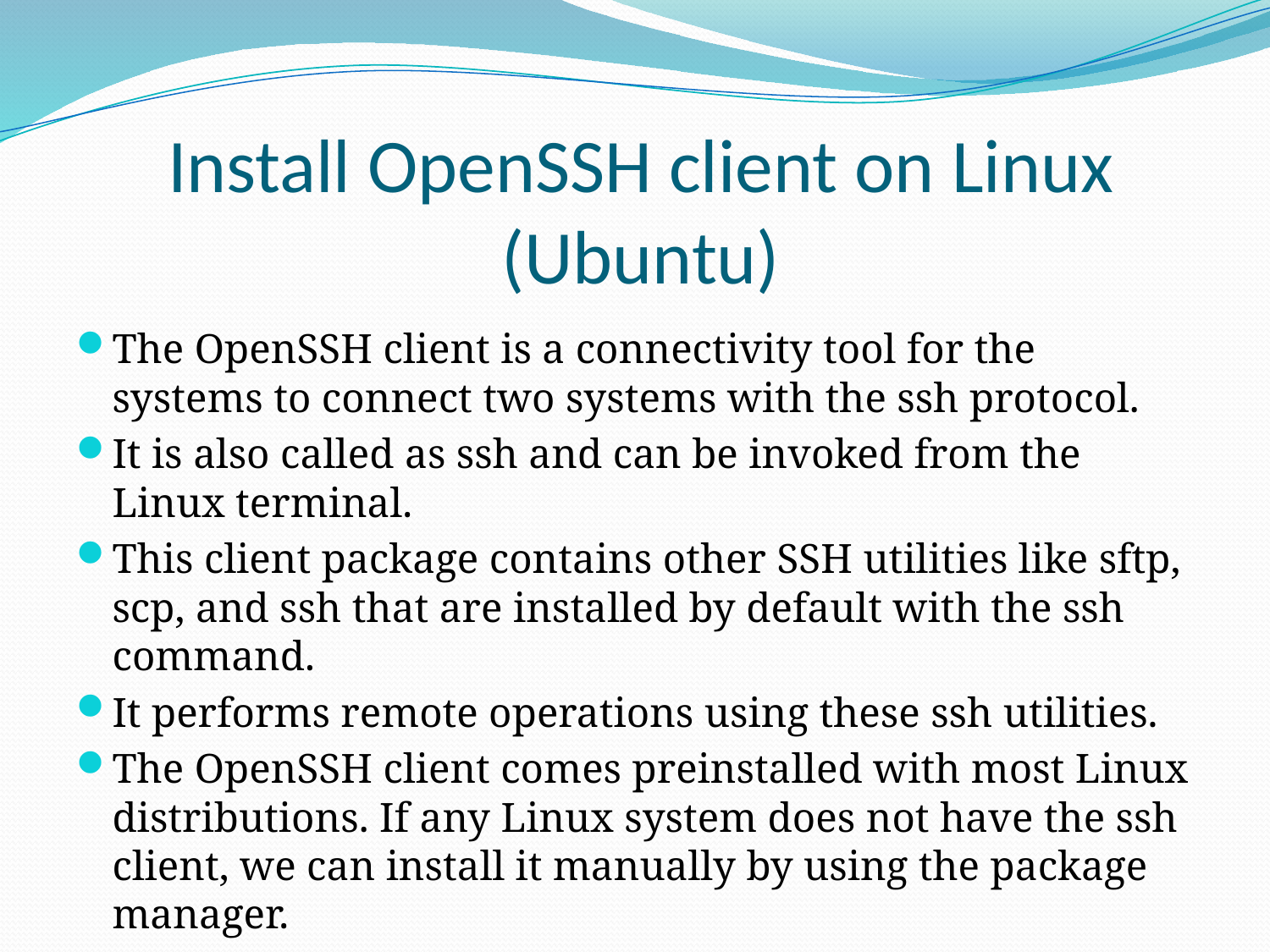

# Install OpenSSH client on Linux (Ubuntu)
The OpenSSH client is a connectivity tool for the systems to connect two systems with the ssh protocol.
It is also called as ssh and can be invoked from the Linux terminal.
This client package contains other SSH utilities like sftp, scp, and ssh that are installed by default with the ssh command.
It performs remote operations using these ssh utilities.
The OpenSSH client comes preinstalled with most Linux distributions. If any Linux system does not have the ssh client, we can install it manually by using the package manager.